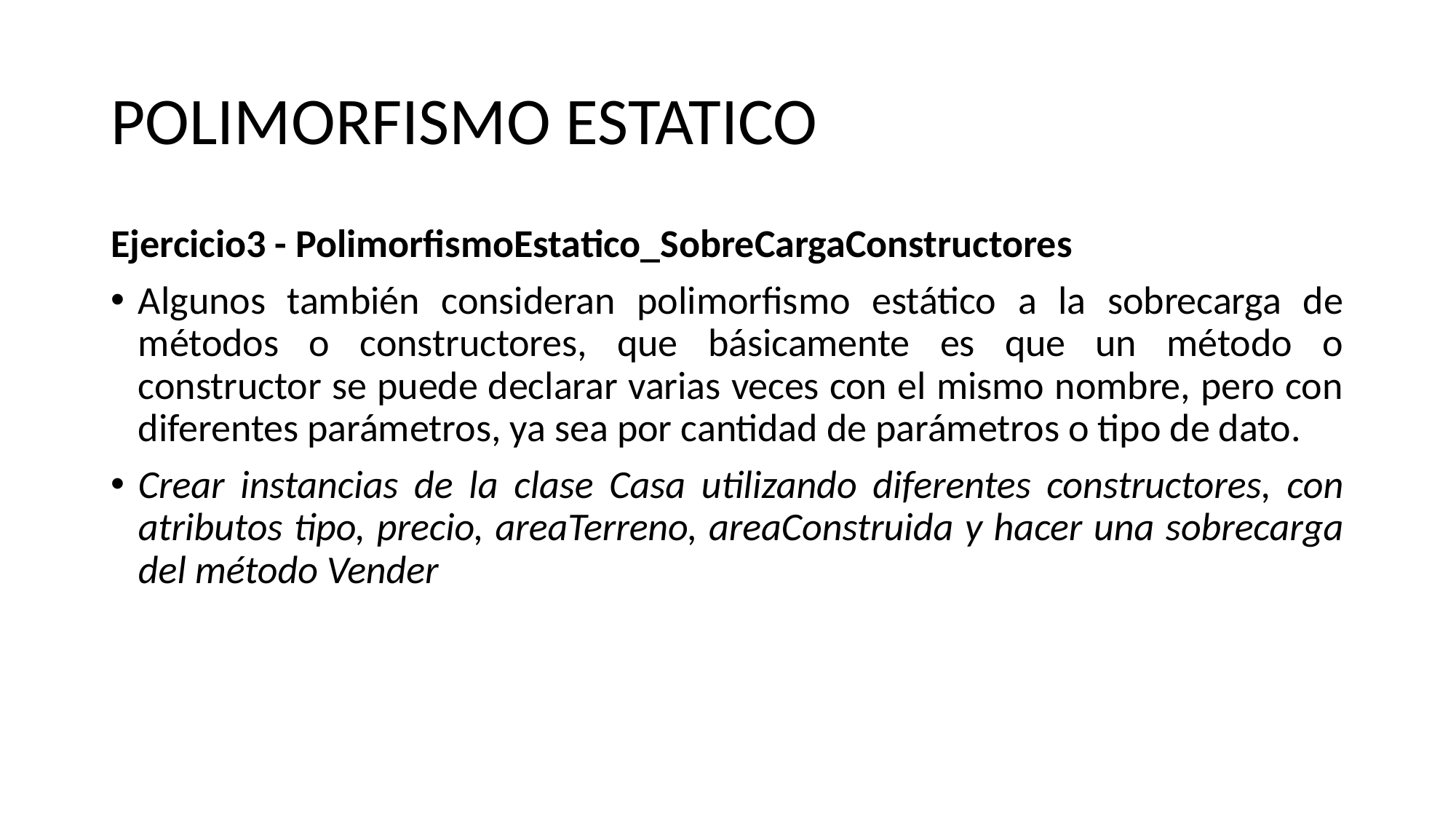

# POLIMORFISMO ESTATICO
Ejercicio3 - PolimorfismoEstatico_SobreCargaConstructores
Algunos también consideran polimorfismo estático a la sobrecarga de métodos o constructores, que básicamente es que un método o constructor se puede declarar varias veces con el mismo nombre, pero con diferentes parámetros, ya sea por cantidad de parámetros o tipo de dato.
Crear instancias de la clase Casa utilizando diferentes constructores, con atributos tipo, precio, areaTerreno, areaConstruida y hacer una sobrecarga del método Vender